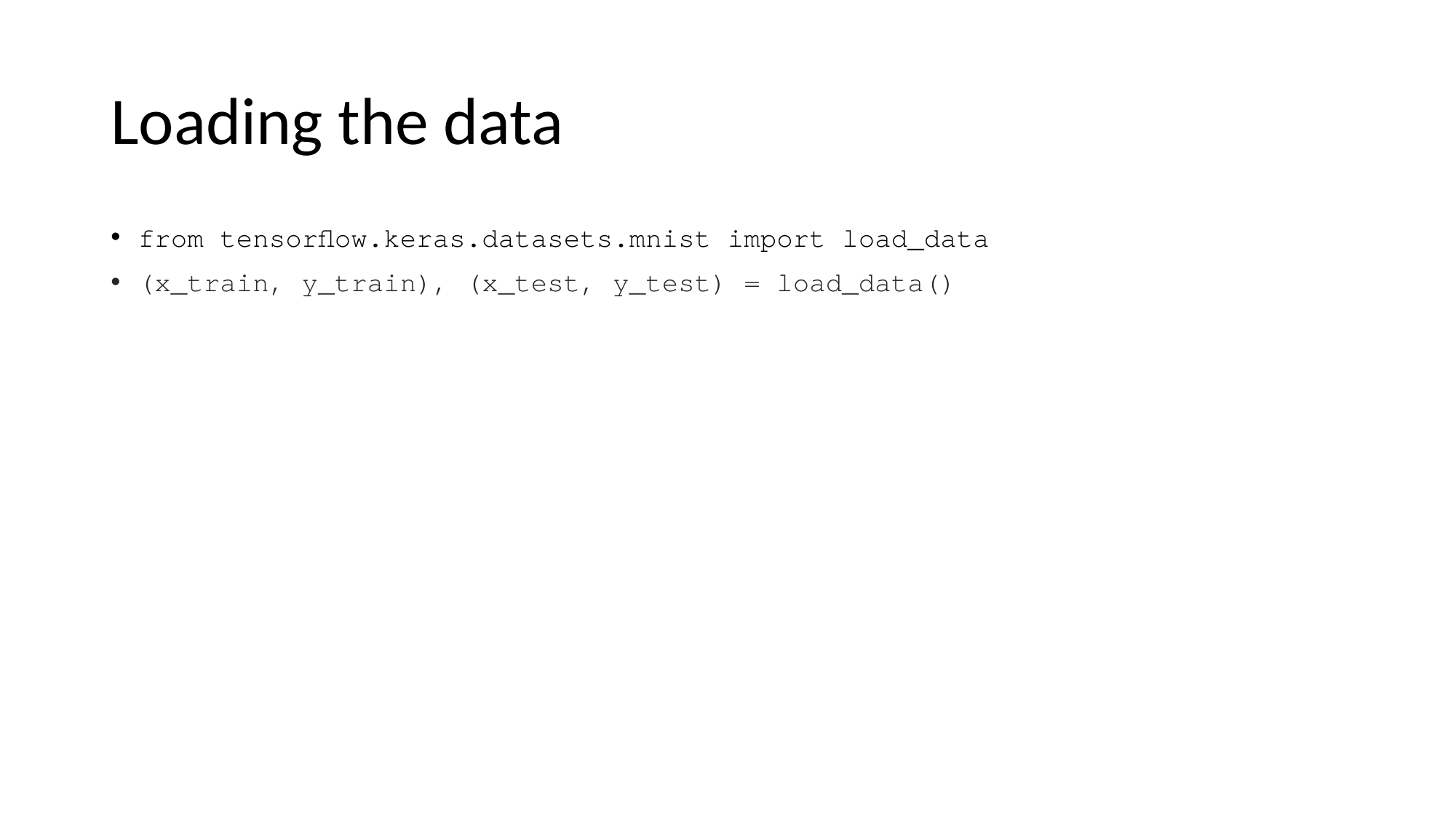

# Loading the data
from tensorflow.keras.datasets.mnist import load_data
(x_train, y_train), (x_test, y_test) = load_data()